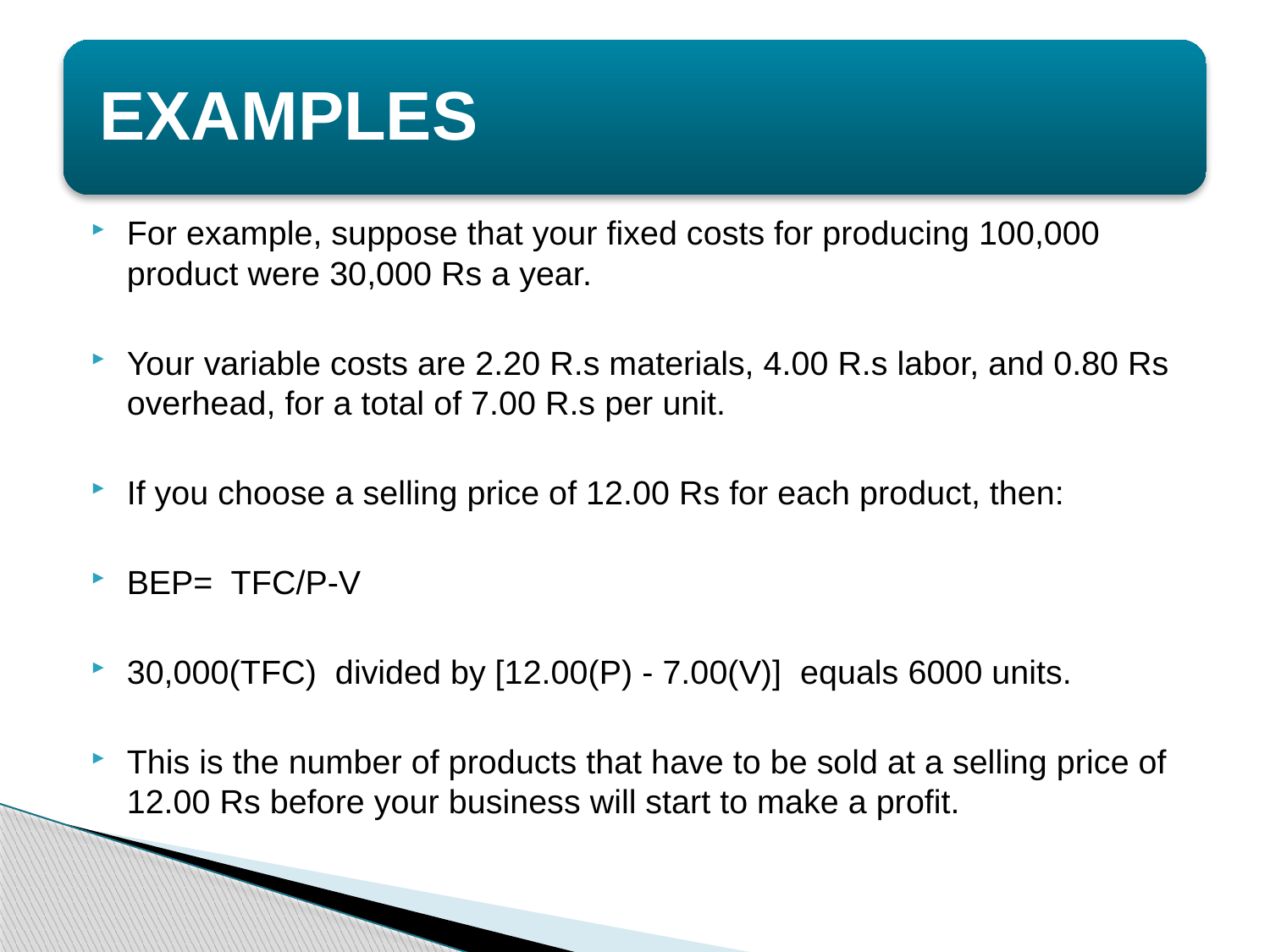

EXAMPLES
For example, suppose that your fixed costs for producing 100,000 product were 30,000 Rs a year.

Your variable costs are 2.20 R.s materials, 4.00 R.s labor, and 0.80 Rs overhead, for a total of 7.00 R.s per unit.

If you choose a selling price of 12.00 Rs for each product, then:

BEP=  TFC/P-V

30,000(TFC)  divided by [12.00(P) - 7.00(V)]  equals 6000 units.

This is the number of products that have to be sold at a selling price of 12.00 Rs before your business will start to make a profit.